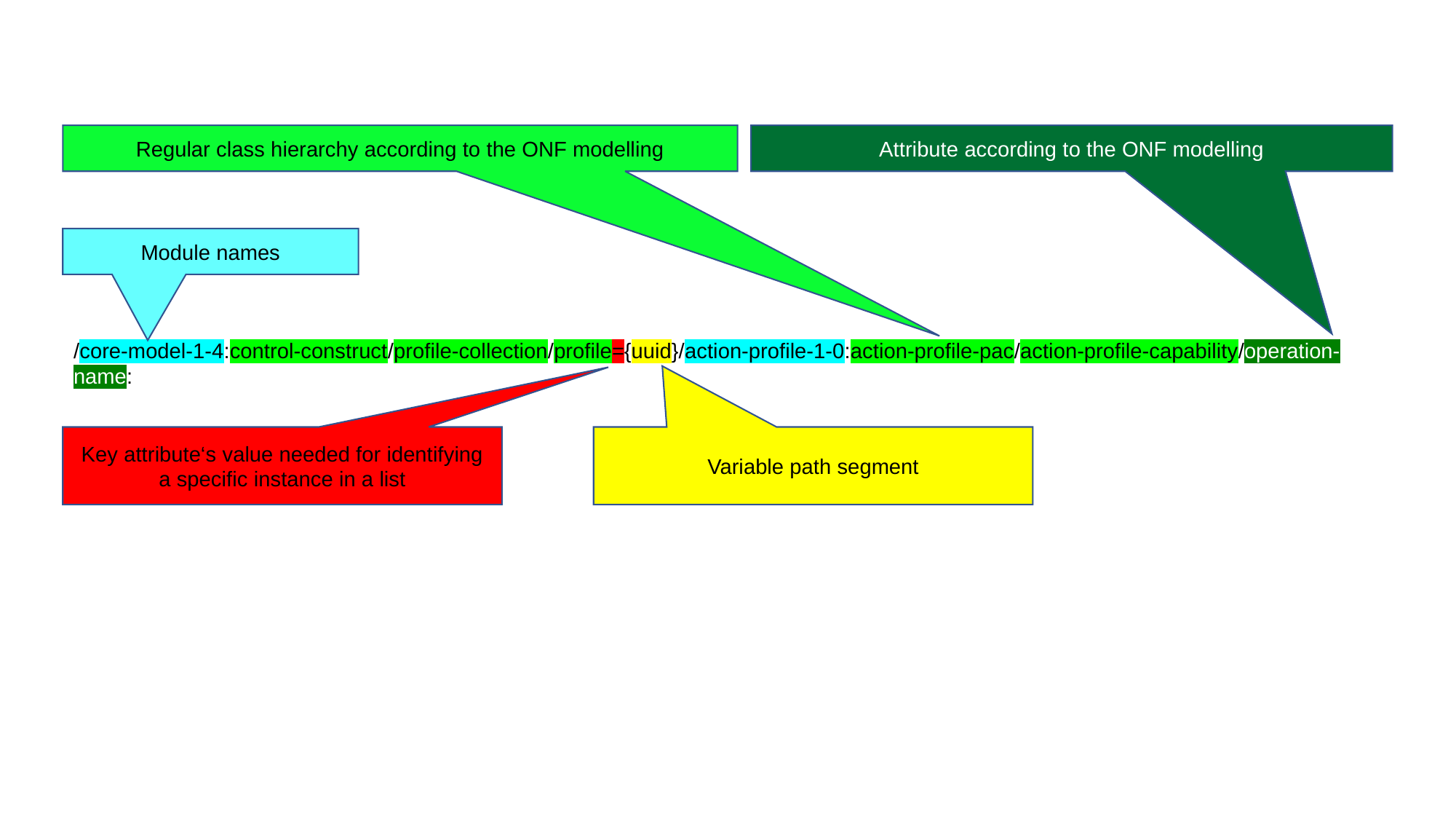

Regular class hierarchy according to the ONF modelling
Attribute according to the ONF modelling
Module names
/core-model-1-4:control-construct/profile-collection/profile={uuid}/action-profile-1-0:action-profile-pac/action-profile-capability/operation-name:
Variable path segment
Key attribute‘s value needed for identifying a specific instance in a list